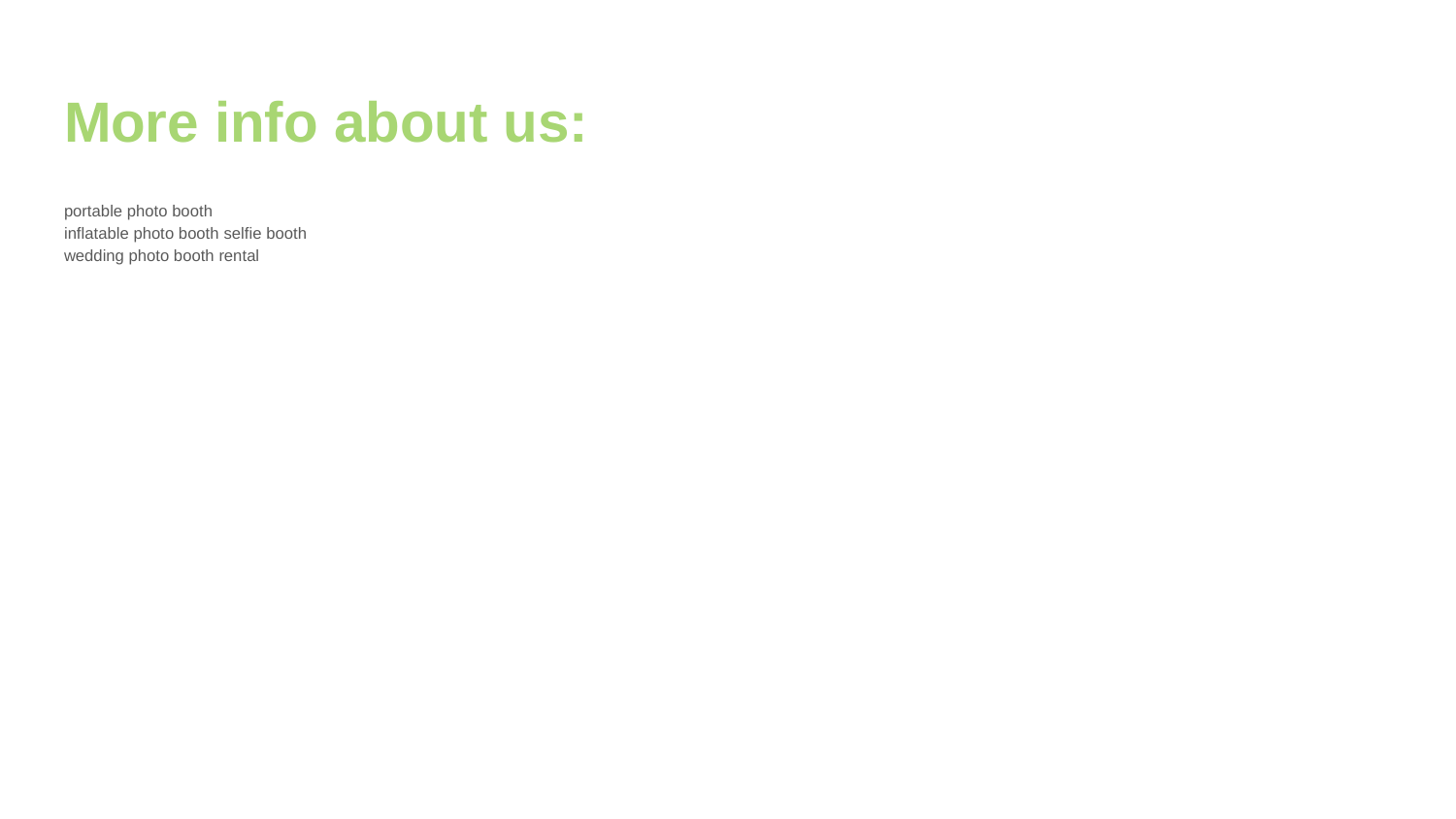

# More info about us:
portable photo booth
inflatable photo booth selfie booth
wedding photo booth rental